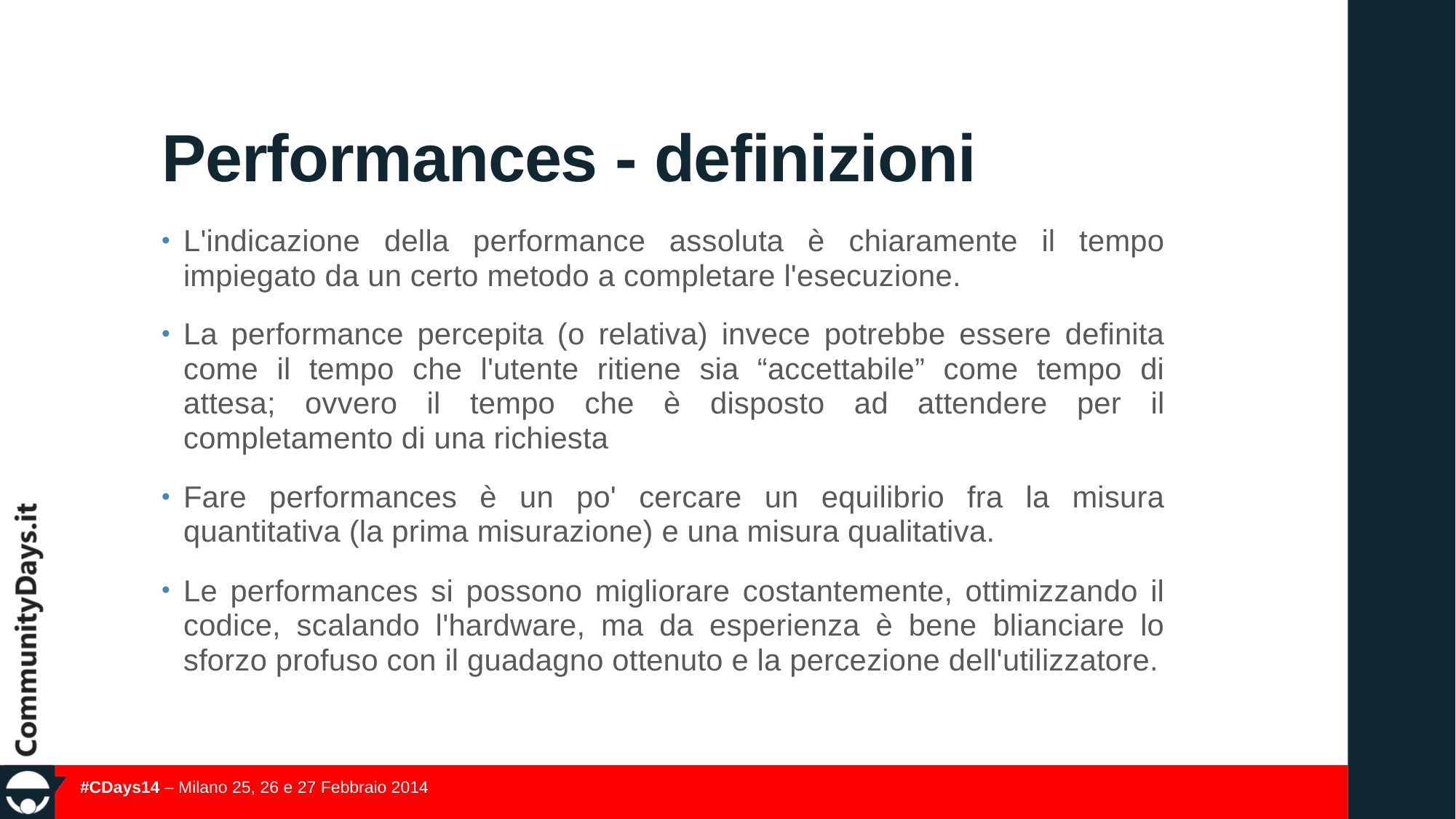

# Performances - definizioni
L'indicazione della performance assoluta è chiaramente il tempo impiegato da un certo metodo a completare l'esecuzione.
La performance percepita (o relativa) invece potrebbe essere definita come il tempo che l'utente ritiene sia “accettabile” come tempo di attesa; ovvero il tempo che è disposto ad attendere per il completamento di una richiesta
Fare performances è un po' cercare un equilibrio fra la misura quantitativa (la prima misurazione) e una misura qualitativa.
Le performances si possono migliorare costantemente, ottimizzando il codice, scalando l'hardware, ma da esperienza è bene blianciare lo sforzo profuso con il guadagno ottenuto e la percezione dell'utilizzatore.